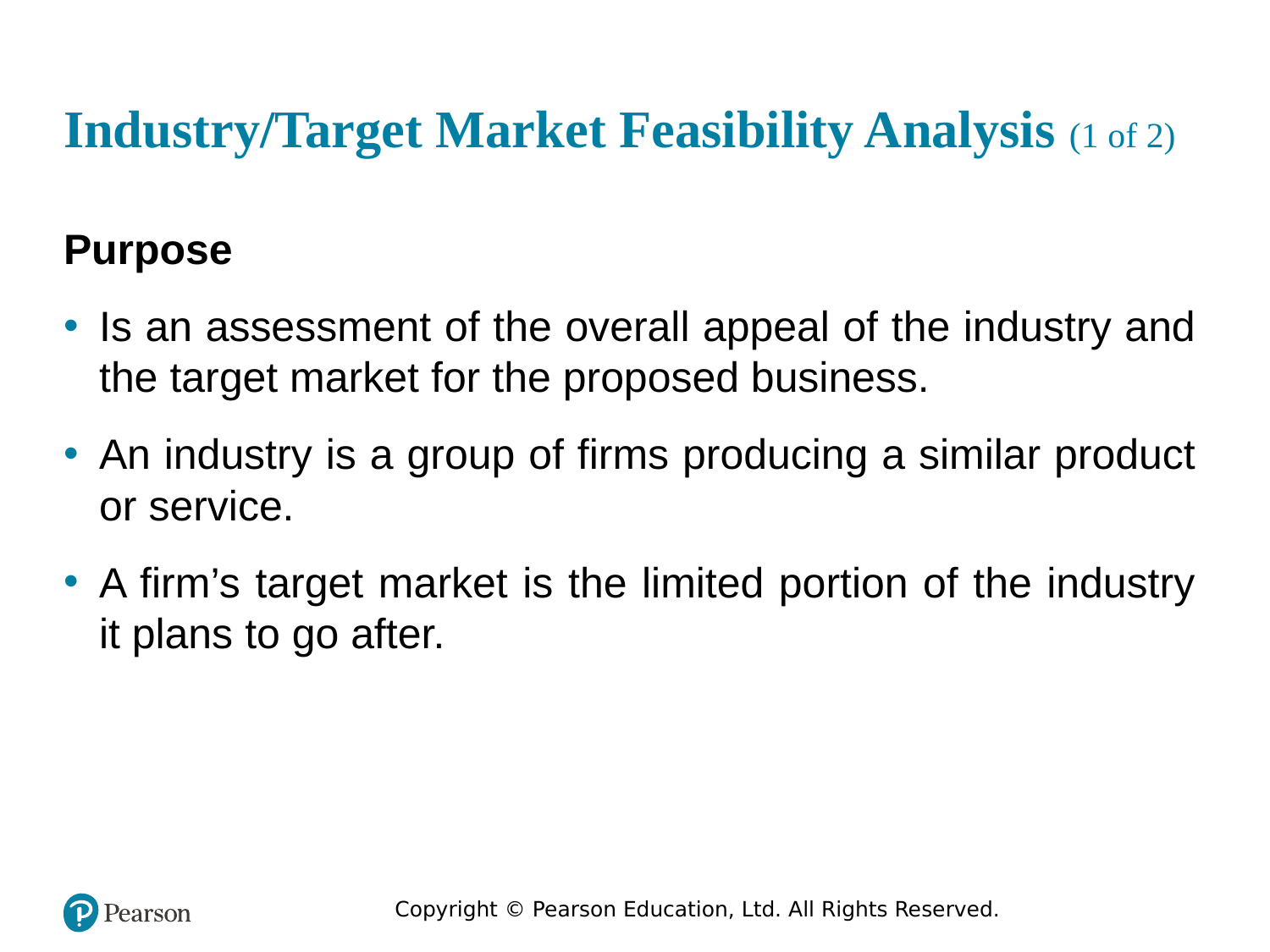

# Industry/Target Market Feasibility Analysis (1 of 2)
Purpose
Is an assessment of the overall appeal of the industry and the target market for the proposed business.
An industry is a group of firms producing a similar product or service.
A firm’s target market is the limited portion of the industry it plans to go after.